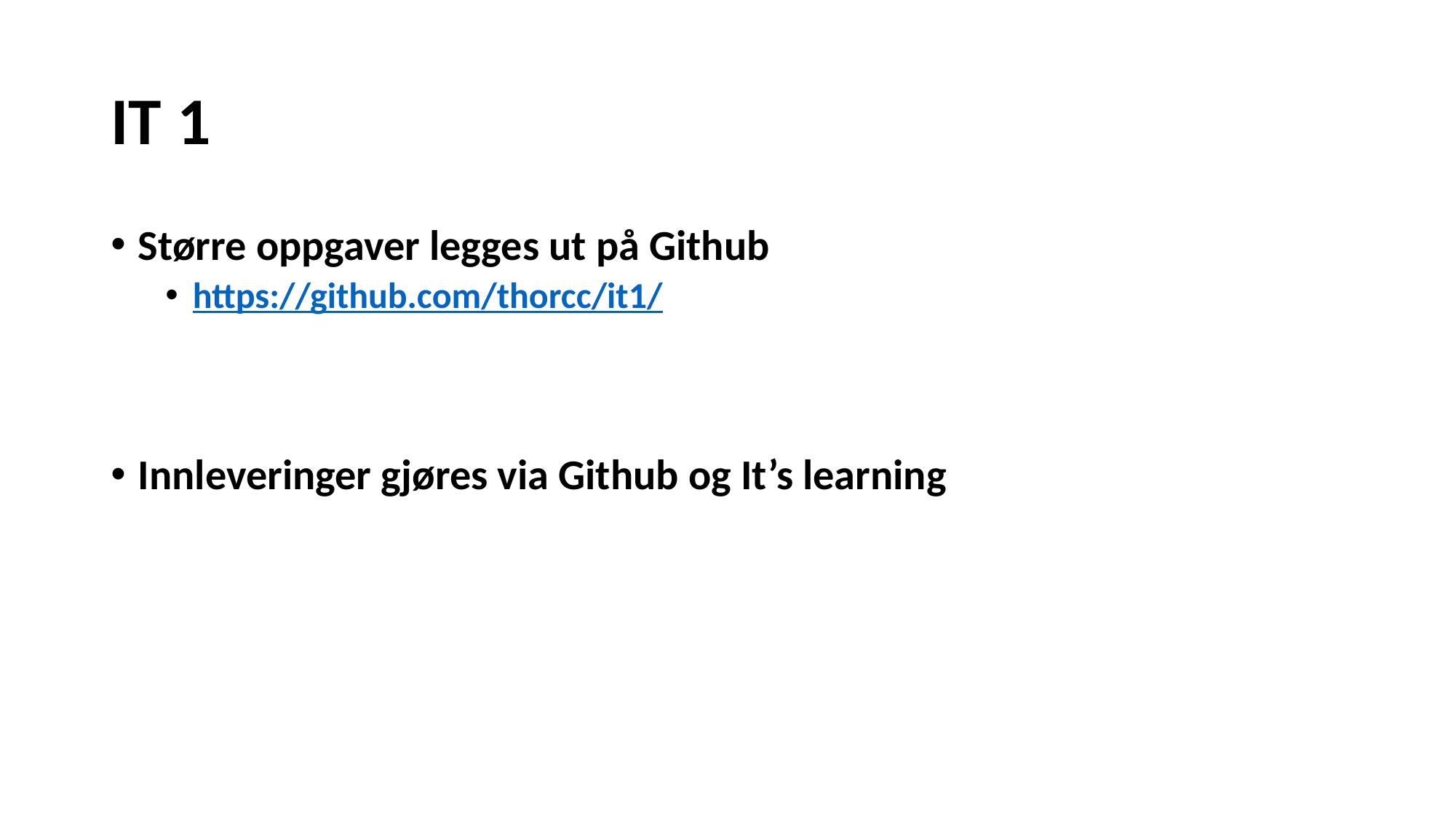

# IT 1
Større oppgaver legges ut på Github
https://github.com/thorcc/it1/

Innleveringer gjøres via Github og It’s learning